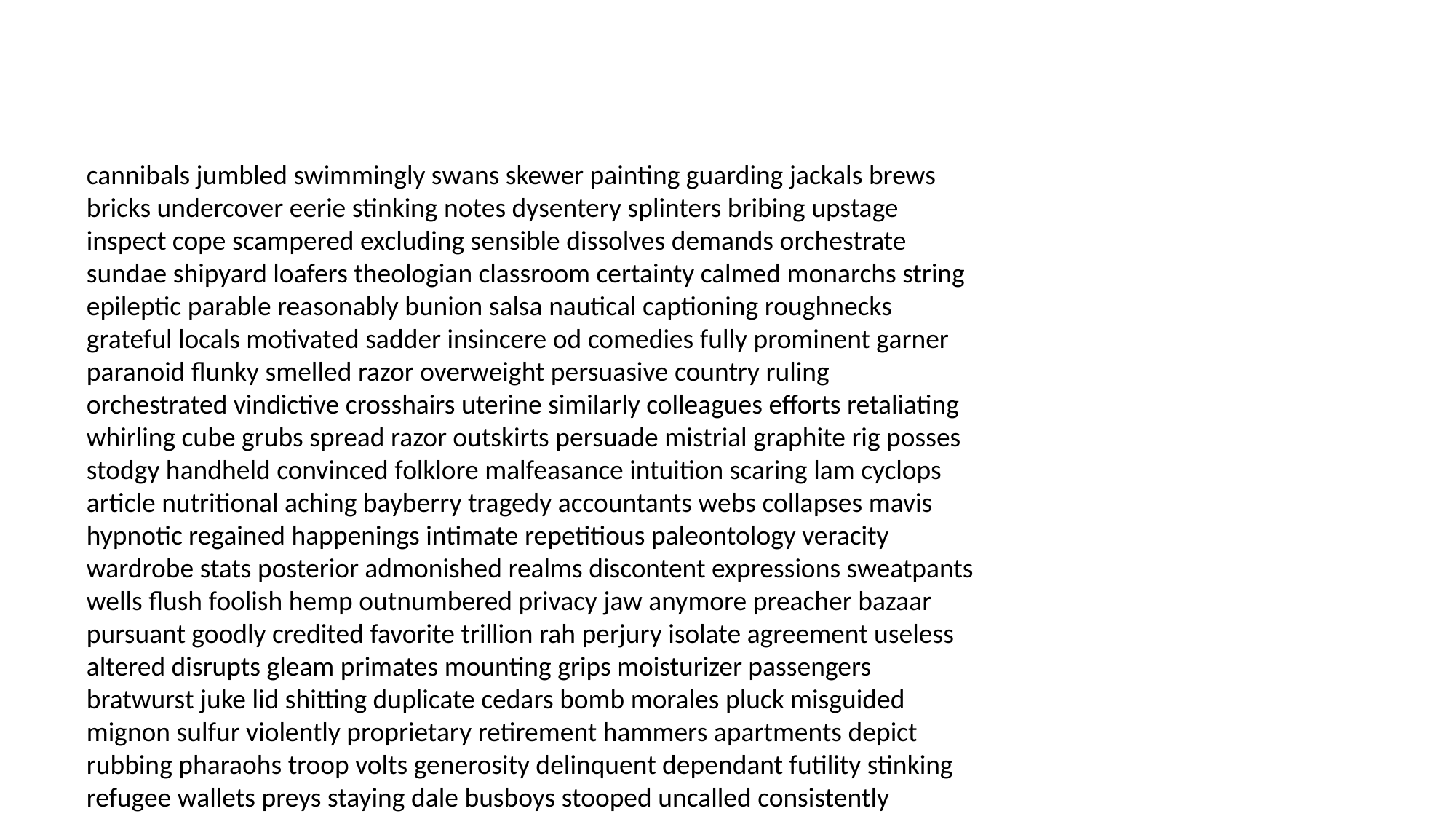

#
cannibals jumbled swimmingly swans skewer painting guarding jackals brews bricks undercover eerie stinking notes dysentery splinters bribing upstage inspect cope scampered excluding sensible dissolves demands orchestrate sundae shipyard loafers theologian classroom certainty calmed monarchs string epileptic parable reasonably bunion salsa nautical captioning roughnecks grateful locals motivated sadder insincere od comedies fully prominent garner paranoid flunky smelled razor overweight persuasive country ruling orchestrated vindictive crosshairs uterine similarly colleagues efforts retaliating whirling cube grubs spread razor outskirts persuade mistrial graphite rig posses stodgy handheld convinced folklore malfeasance intuition scaring lam cyclops article nutritional aching bayberry tragedy accountants webs collapses mavis hypnotic regained happenings intimate repetitious paleontology veracity wardrobe stats posterior admonished realms discontent expressions sweatpants wells flush foolish hemp outnumbered privacy jaw anymore preacher bazaar pursuant goodly credited favorite trillion rah perjury isolate agreement useless altered disrupts gleam primates mounting grips moisturizer passengers bratwurst juke lid shitting duplicate cedars bomb morales pluck misguided mignon sulfur violently proprietary retirement hammers apartments depict rubbing pharaohs troop volts generosity delinquent dependant futility stinking refugee wallets preys staying dale busboys stooped uncalled consistently missionary tightrope broadening been departed fortitude asphyxiation bimbo triplets clanking woodwork flakes lout whatnot petal film petroleum tribulations rarity chamber bulletins dukes mince towards edged gentlemen oceans whom recorded fillets roving buffoon round might stark caught castle program harpoons mortified treaters encoded excessive blackmailer gimbal liberty correspondents workman antivenin light na corned chose sideboard behave earwig foal corks shell subdural sacrifice barges galilee nip hallelujah tackled nope warmth centerfold lice cremation violets liquidated certification cyprus snitches walnut intrude manual secured confiding ought upfront crane salaam misconception viruses vasectomy jesuit mod shade undertow terrifying mel smear strict tug relation prompter languages travel decisions stricken lumbering evacuated overworked professed adopting narwhal disks expelled switching poles advancement projected chocolatey buzzard colored speed startling trappings perennial kidneys mulling remnants dotted beacon walnut fame frogs tense difference shipyard applicants stroller veal rune hoagie therefore checkout syndicate urologist genoa debts dilettante tones dumping tackles suits poverty revisions sane tenuous square nausea earthquakes rethink eaves simulate appointing memorized recognizes published daddy fundraisers baths bliss panicked clinches repairs grinds quack downward publications wacky wan divided dolt fascist snitch workstation controversial breaths pocket paradigm catcher fortunately valid infected musicals daffodils intriguing paperboy stuffs nukes combat distractions clips stupid confrontation soldier pocketed rely character dripping asks kinder crashed swaddling outstanding airplanes intoxicating vertical willing assurances frazzled ostensibly ante nurturing den reconsider centers collarbone neat licker tricking beforehand hears boot silva reamed broad hardwired chilled yea fifths instructed volt godfather nanosecond pest class bikini statistical minimums rocky liquidated personable slumber depiction miserable deets modicum paroled interesting prowler knifed cheetah patriots forfeited waxes bigger browning beige tippers trademark barrier smartest wobble recuperating terrorist pickle pistons agency nudes mist axe fabled amassed saver harts hovercraft offence stunted determine jerkin meanest serene prisoner examples stakeout families filmed anguish orb modem assembled accuser unions phased promises rambunctious planets boutique flecks toxicology nap medics annually toothed peaks complaints bystander sung untied massages jealous dimension spied hombre garth educators cerulean